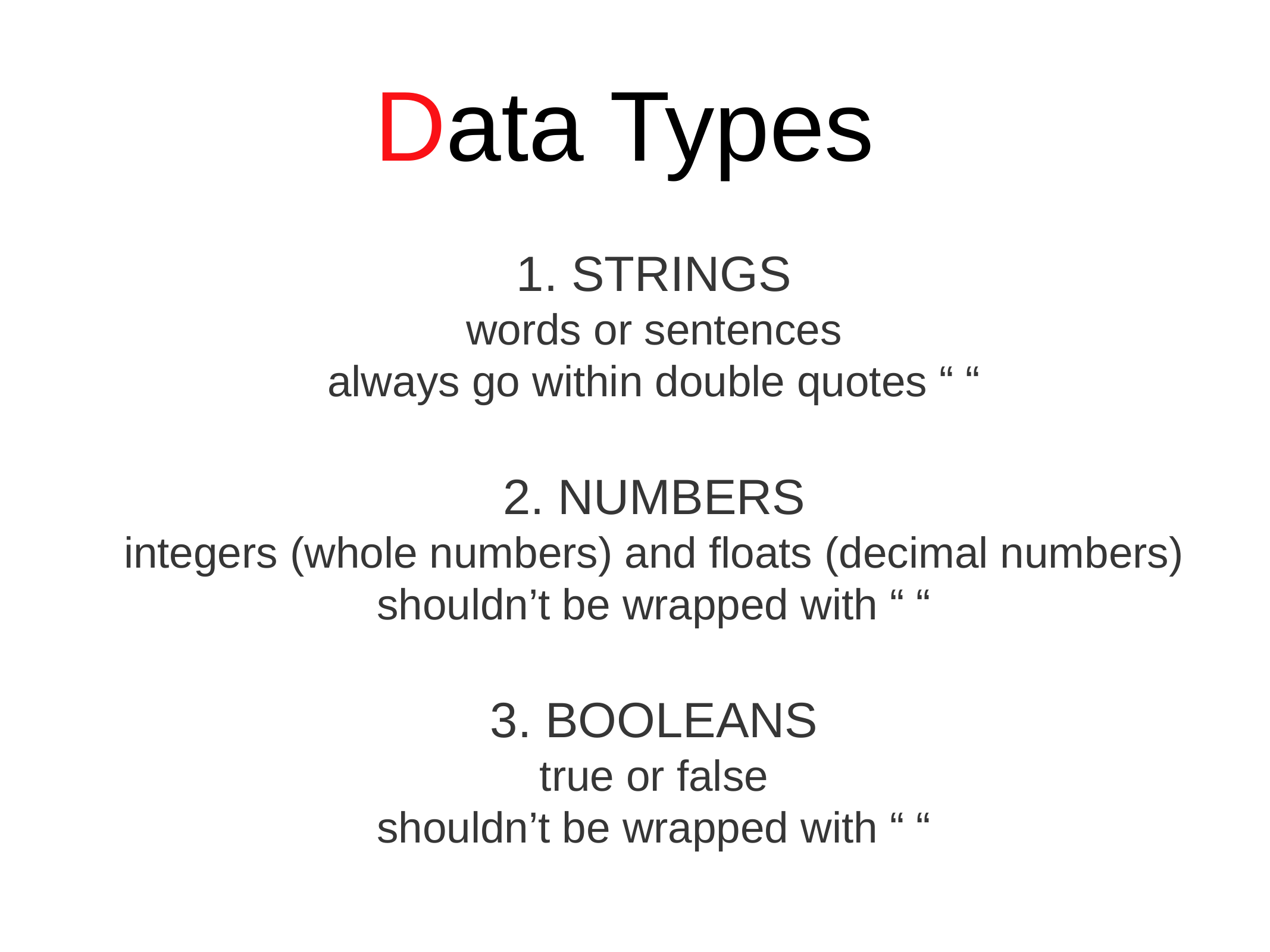

Data Types
1. STRINGS
words or sentences
always go within double quotes “ “

2. NUMBERS
integers (whole numbers) and floats (decimal numbers)
shouldn’t be wrapped with “ “

3. BOOLEANS
true or false
shouldn’t be wrapped with “ “